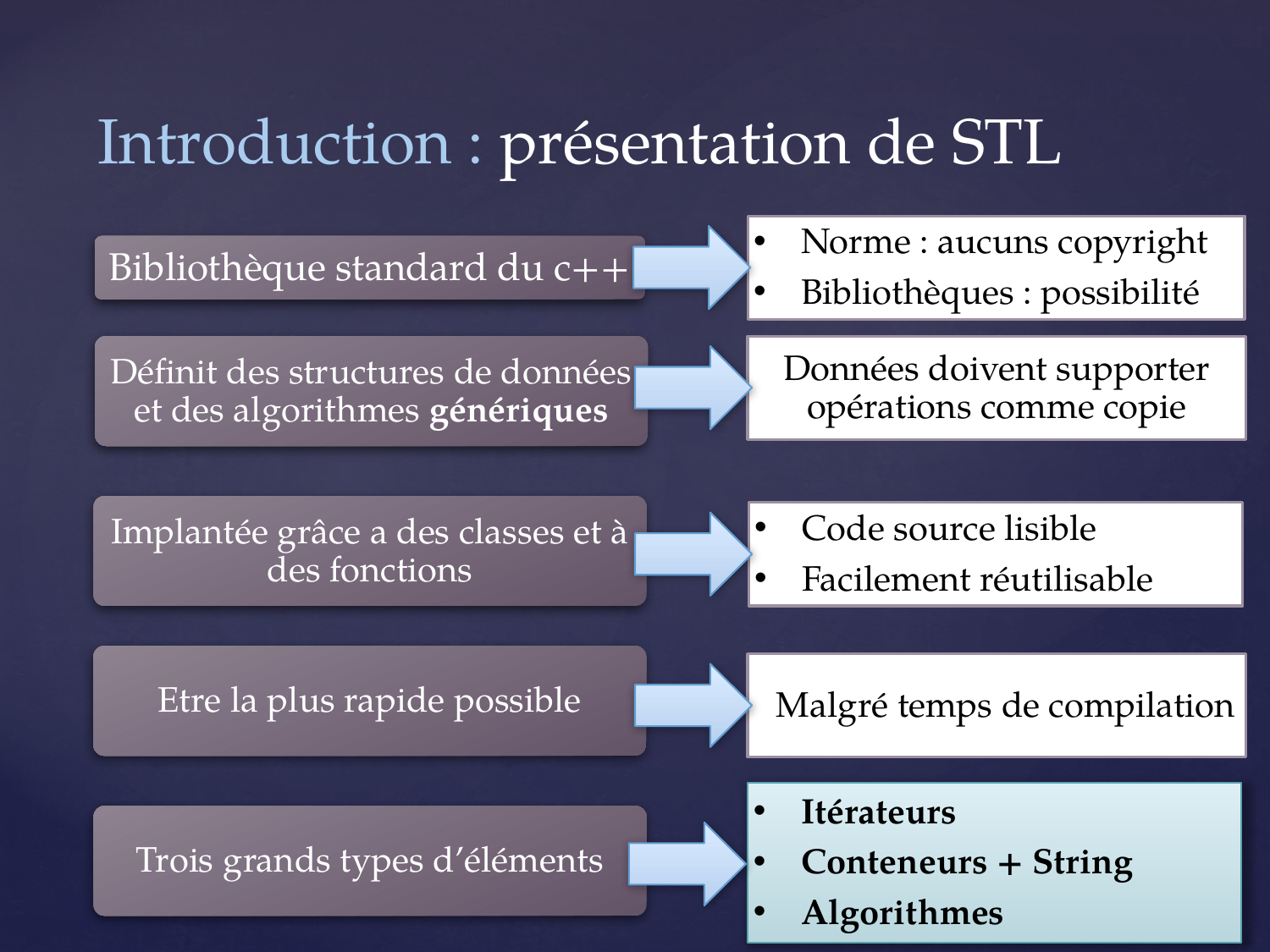

# Introduction : présentation de STL
Norme : aucuns copyright
Bibliothèques : possibilité

Bibliothèque standard du c++

Définit des structures de données et des algorithmes génériques
Données doivent supporter opérations comme copie

Implantée grâce a des classes et à des fonctions
Code source lisible
Facilement réutilisable

Etre la plus rapide possible
  Malgré temps de compilation

Itérateurs
Conteneurs + String
Algorithmes

Trois grands types d’éléments